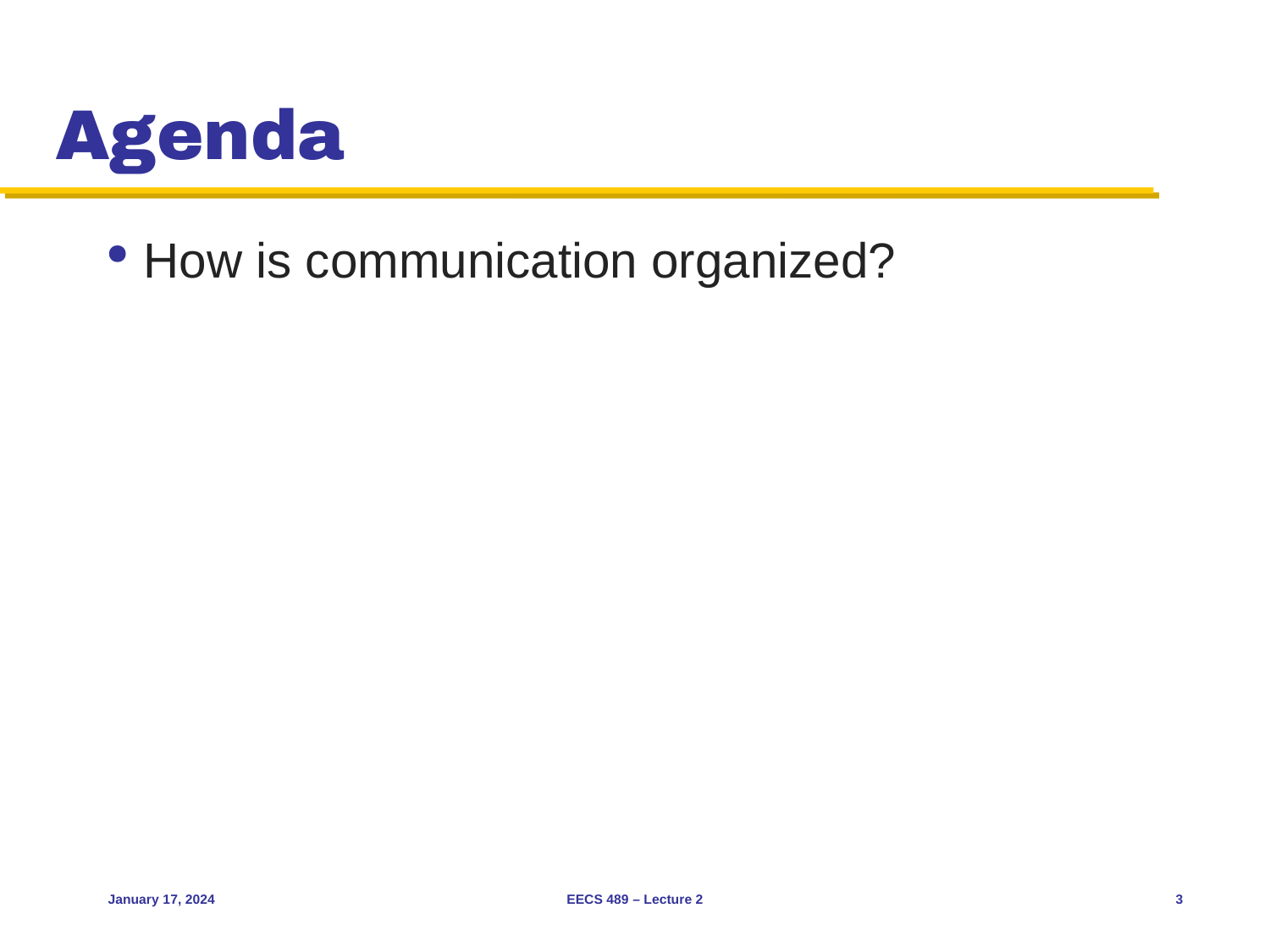

# Agenda
How is communication organized?
January 17, 2024
EECS 489 – Lecture 2
3